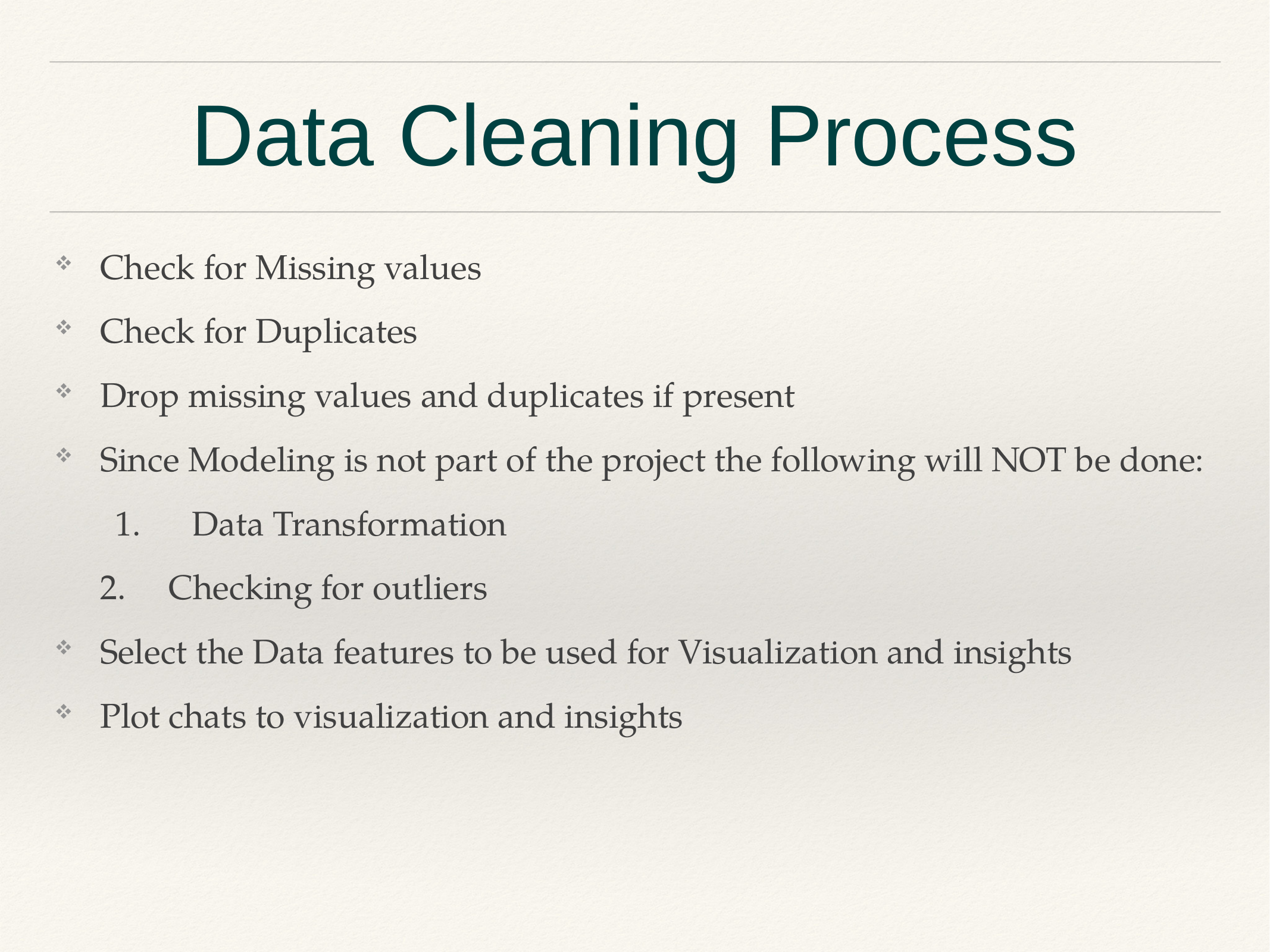

# Data Cleaning Process
Check for Missing values
Check for Duplicates
Drop missing values and duplicates if present
Since Modeling is not part of the project the following will NOT be done:
       1. 	Data Transformation
2.	Checking for outliers
Select the Data features to be used for Visualization and insights
Plot chats to visualization and insights